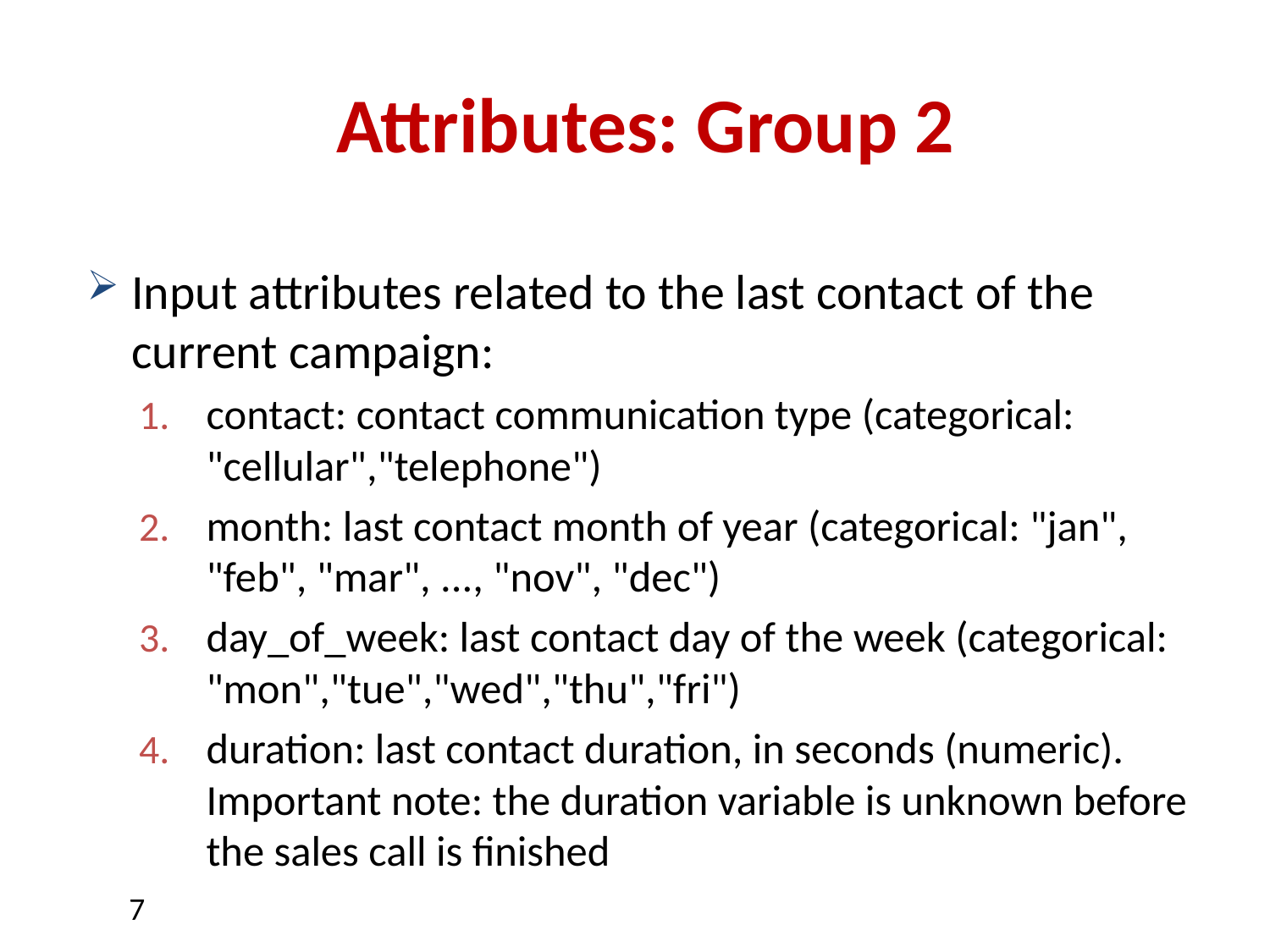

# Attributes: Group 2
Input attributes related to the last contact of the current campaign:
contact: contact communication type (categorical: "cellular","telephone")
month: last contact month of year (categorical: "jan", "feb", "mar", ..., "nov", "dec")
day_of_week: last contact day of the week (categorical: "mon","tue","wed","thu","fri")
duration: last contact duration, in seconds (numeric). Important note: the duration variable is unknown before the sales call is finished

7